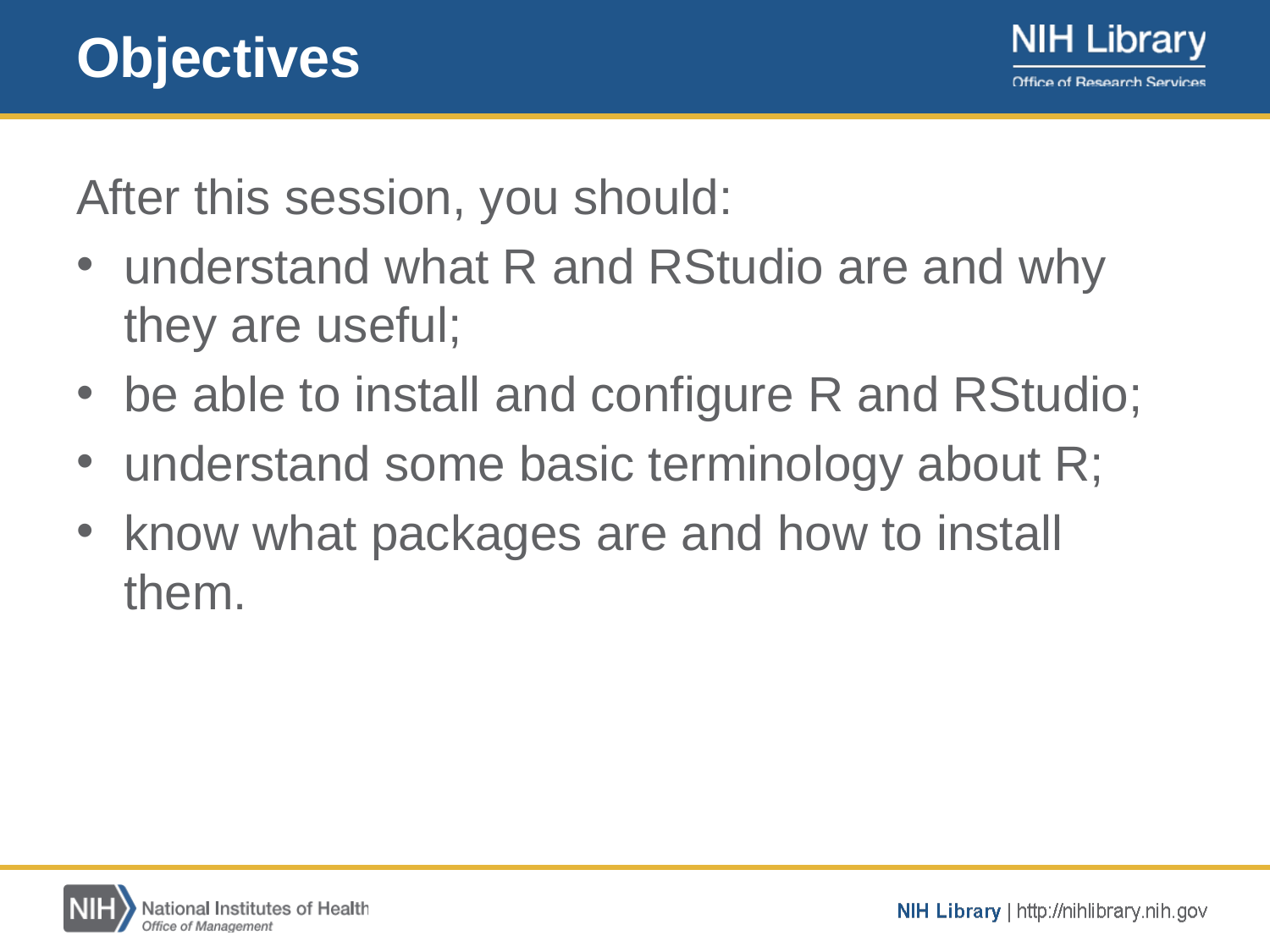

# Objectives
After this session, you should:
understand what R and RStudio are and why they are useful;
be able to install and configure R and RStudio;
understand some basic terminology about R;
know what packages are and how to install them.